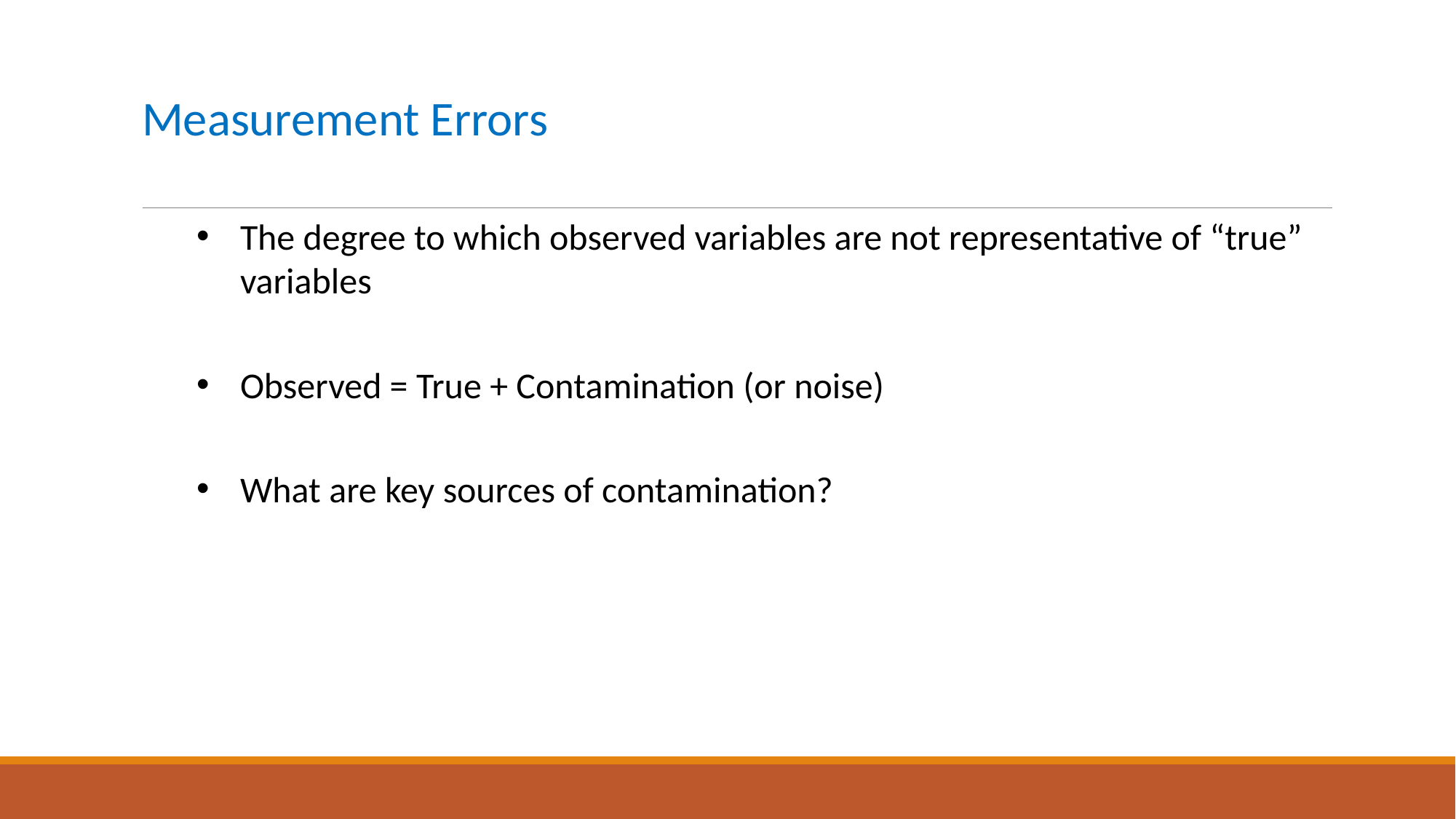

# Measurement Errors
The degree to which observed variables are not representative of “true” variables

Observed = True + Contamination (or noise)

What are key sources of contamination?